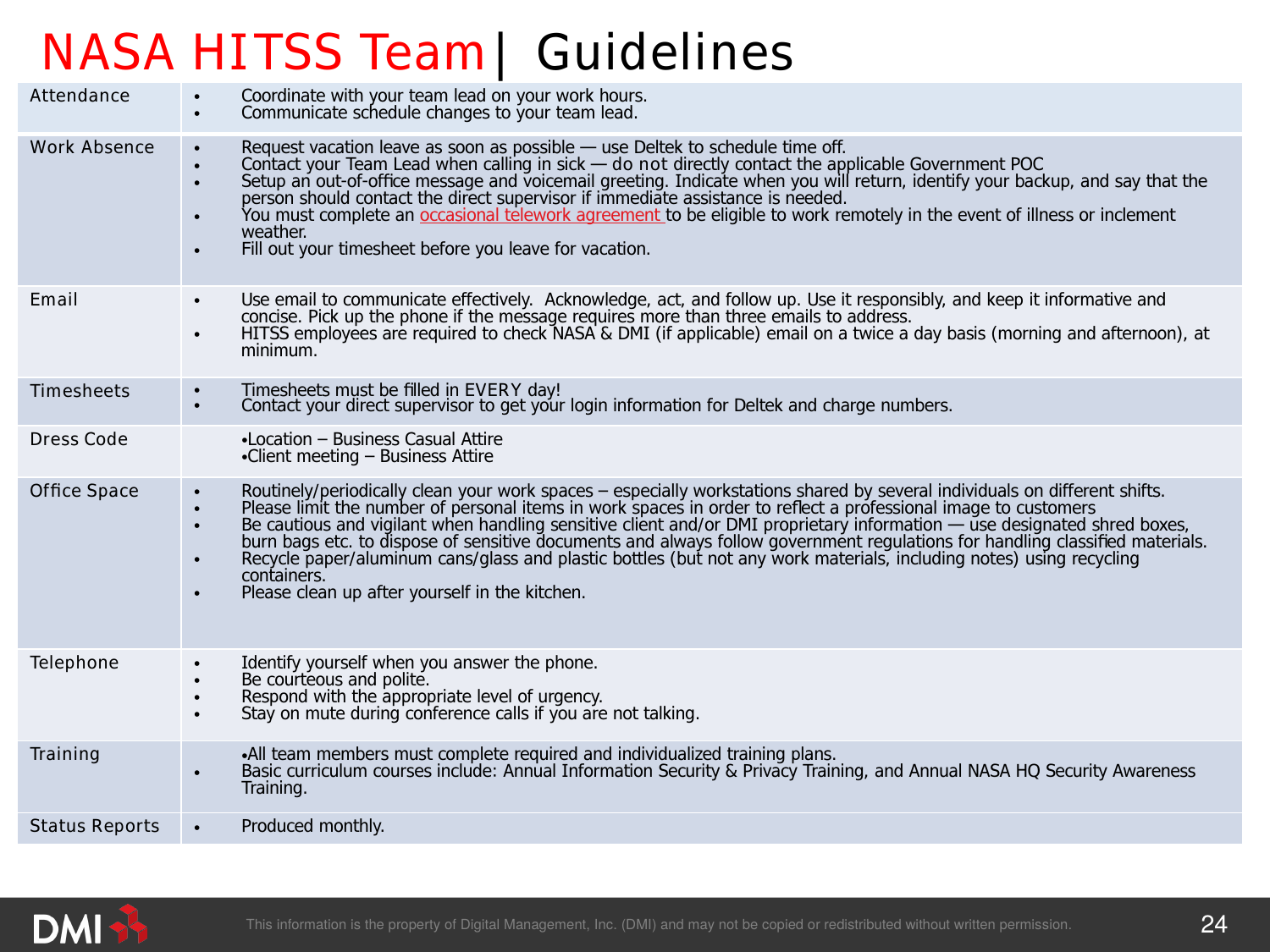

# NASA HITSS Team| Guidelines
| Attendance | Coordinate with your team lead on your work hours. Communicate schedule changes to your team lead. |
| --- | --- |
| Work Absence | Request vacation leave as soon as possible — use Deltek to schedule time off. Contact your Team Lead when calling in sick — do not directly contact the applicable Government POC Setup an out-of-office message and voicemail greeting. Indicate when you will return, identify your backup, and say that the person should contact the direct supervisor if immediate assistance is needed. You must complete an occasional telework agreement to be eligible to work remotely in the event of illness or inclement weather. Fill out your timesheet before you leave for vacation. |
| Email | Use email to communicate effectively. Acknowledge, act, and follow up. Use it responsibly, and keep it informative and concise. Pick up the phone if the message requires more than three emails to address. HITSS employees are required to check NASA & DMI (if applicable) email on a twice a day basis (morning and afternoon), at minimum. |
| Timesheets | Timesheets must be filled in EVERY day! Contact your direct supervisor to get your login information for Deltek and charge numbers. |
| Dress Code | Location – Business Casual Attire Client meeting – Business Attire |
| Office Space | Routinely/periodically clean your work spaces – especially workstations shared by several individuals on different shifts. Please limit the number of personal items in work spaces in order to reflect a professional image to customers Be cautious and vigilant when handling sensitive client and/or DMI proprietary information — use designated shred boxes, burn bags etc. to dispose of sensitive documents and always follow government regulations for handling classified materials. Recycle paper/aluminum cans/glass and plastic bottles (but not any work materials, including notes) using recycling containers. Please clean up after yourself in the kitchen. |
| Telephone | Identify yourself when you answer the phone. Be courteous and polite. Respond with the appropriate level of urgency. Stay on mute during conference calls if you are not talking. |
| Training | All team members must complete required and individualized training plans. Basic curriculum courses include: Annual Information Security & Privacy Training, and Annual NASA HQ Security Awareness Training. |
| Status Reports | Produced monthly. |